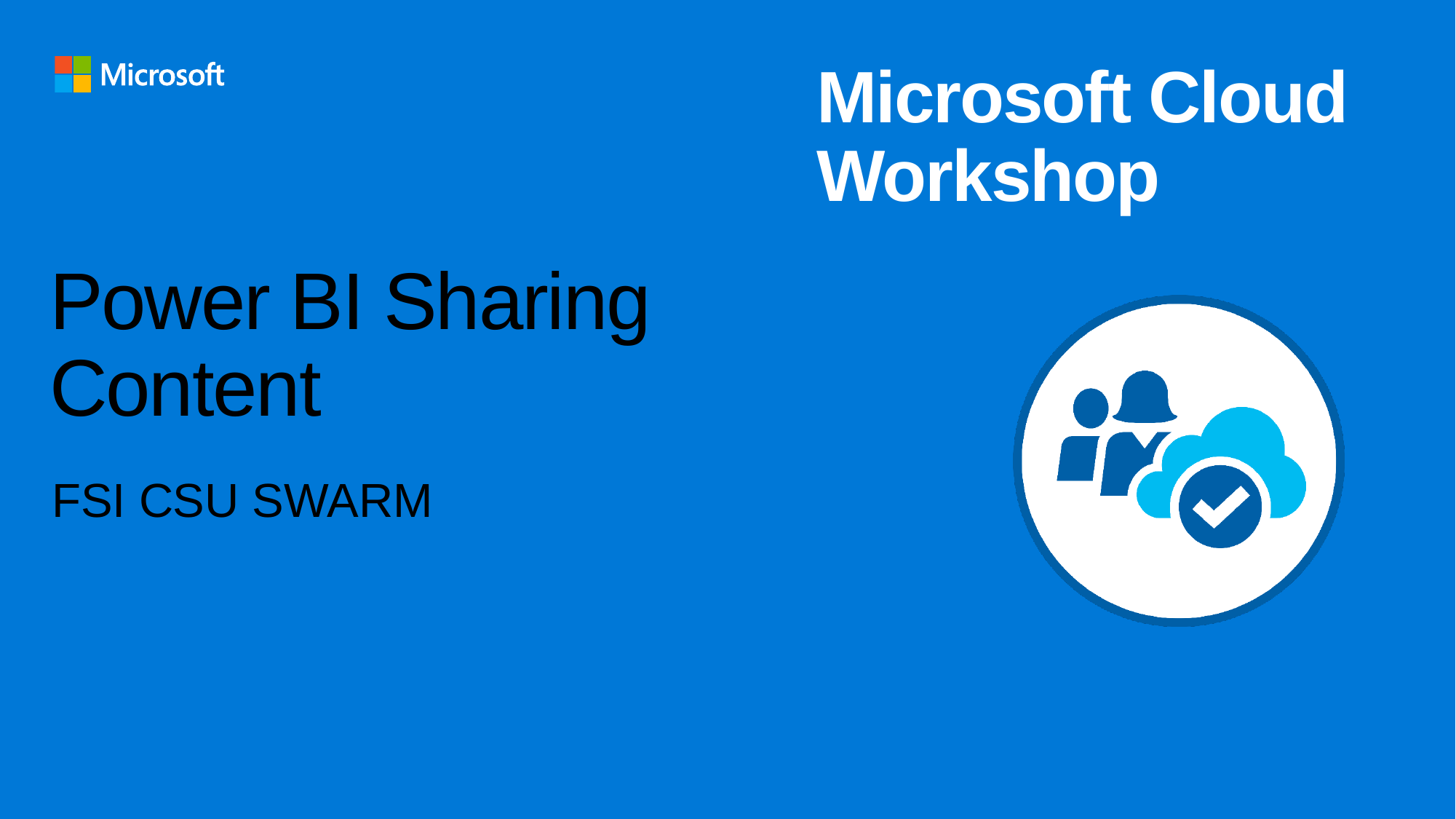

# Power BI Sharing Content
FSI CSU SWARM